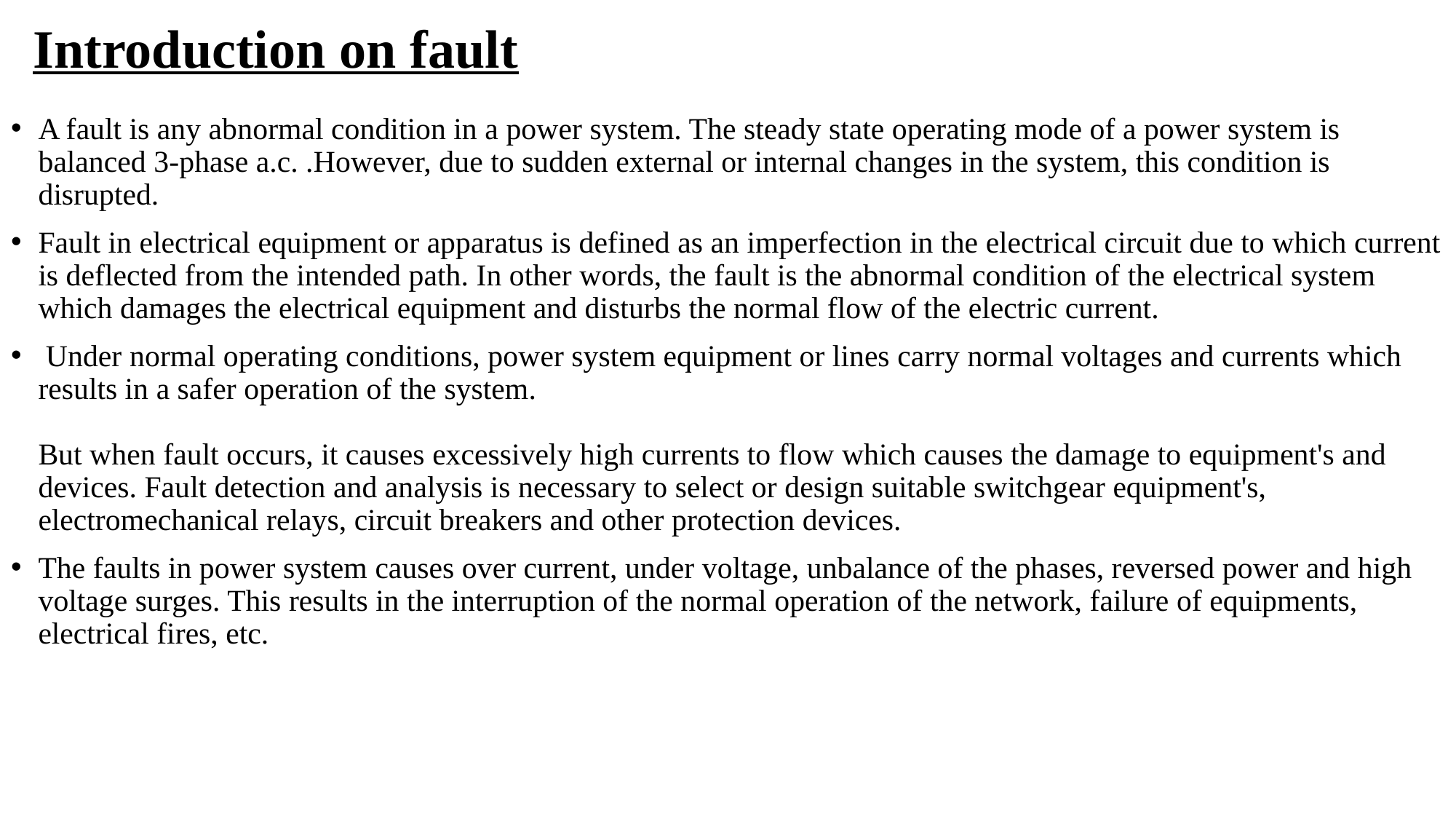

# Introduction on fault
A fault is any abnormal condition in a power system. The steady state operating mode of a power system is balanced 3-phase a.c. .However, due to sudden external or internal changes in the system, this condition is disrupted.
Fault in electrical equipment or apparatus is defined as an imperfection in the electrical circuit due to which current is deflected from the intended path. In other words, the fault is the abnormal condition of the electrical system which damages the electrical equipment and disturbs the normal flow of the electric current.
 Under normal operating conditions, power system equipment or lines carry normal voltages and currents which results in a safer operation of the system.
But when fault occurs, it causes excessively high currents to flow which causes the damage to equipment's and devices. Fault detection and analysis is necessary to select or design suitable switchgear equipment's, electromechanical relays, circuit breakers and other protection devices.
The faults in power system causes over current, under voltage, unbalance of the phases, reversed power and high voltage surges. This results in the interruption of the normal operation of the network, failure of equipments, electrical fires, etc.